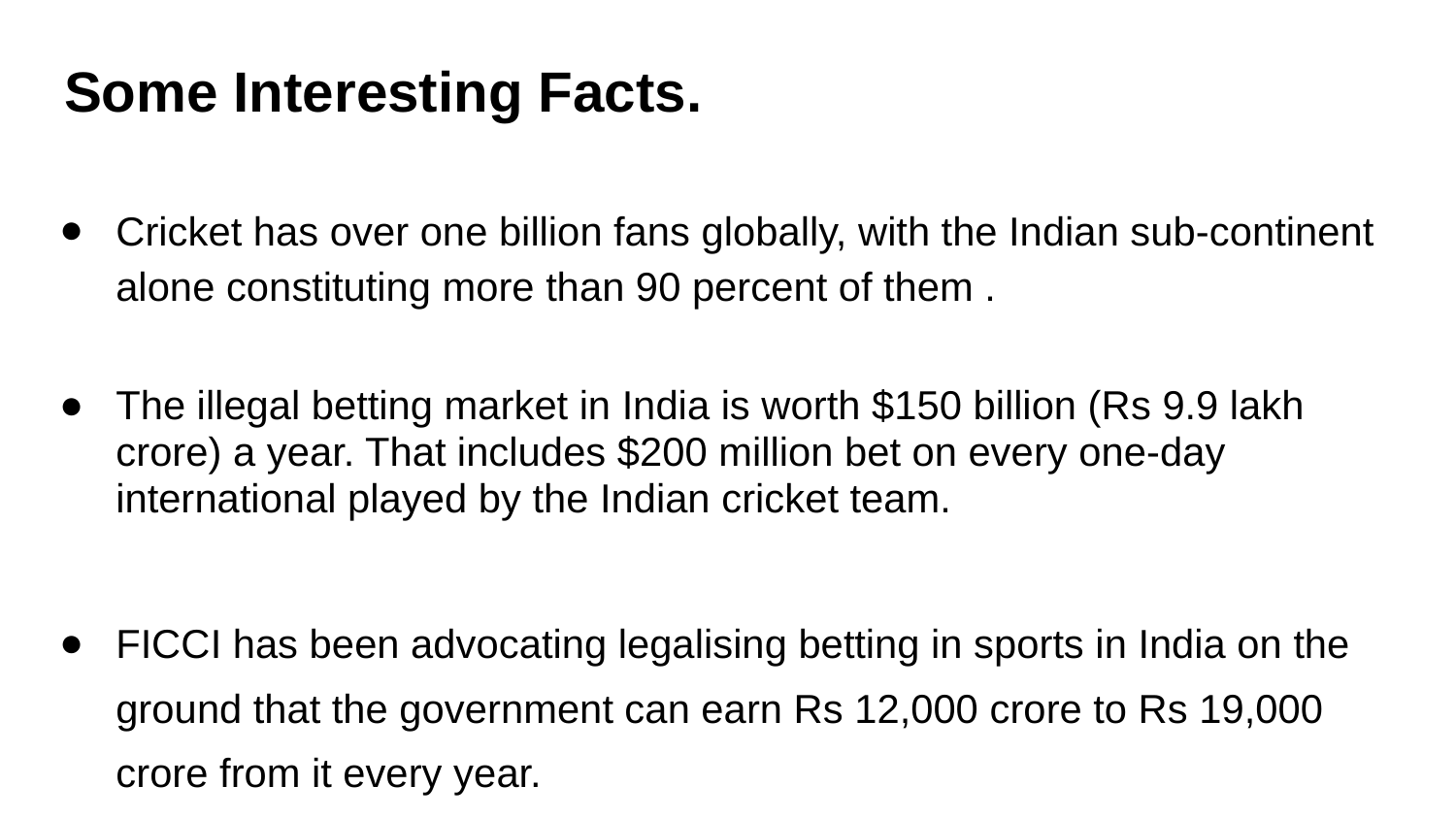

# Some Interesting Facts.
Cricket has over one billion fans globally, with the Indian sub-continent alone constituting more than 90 percent of them .

The illegal betting market in India is worth $150 billion (Rs 9.9 lakh crore) a year. That includes $200 million bet on every one-day international played by the Indian cricket team.

FICCI has been advocating legalising betting in sports in India on the ground that the government can earn Rs 12,000 crore to Rs 19,000 crore from it every year.